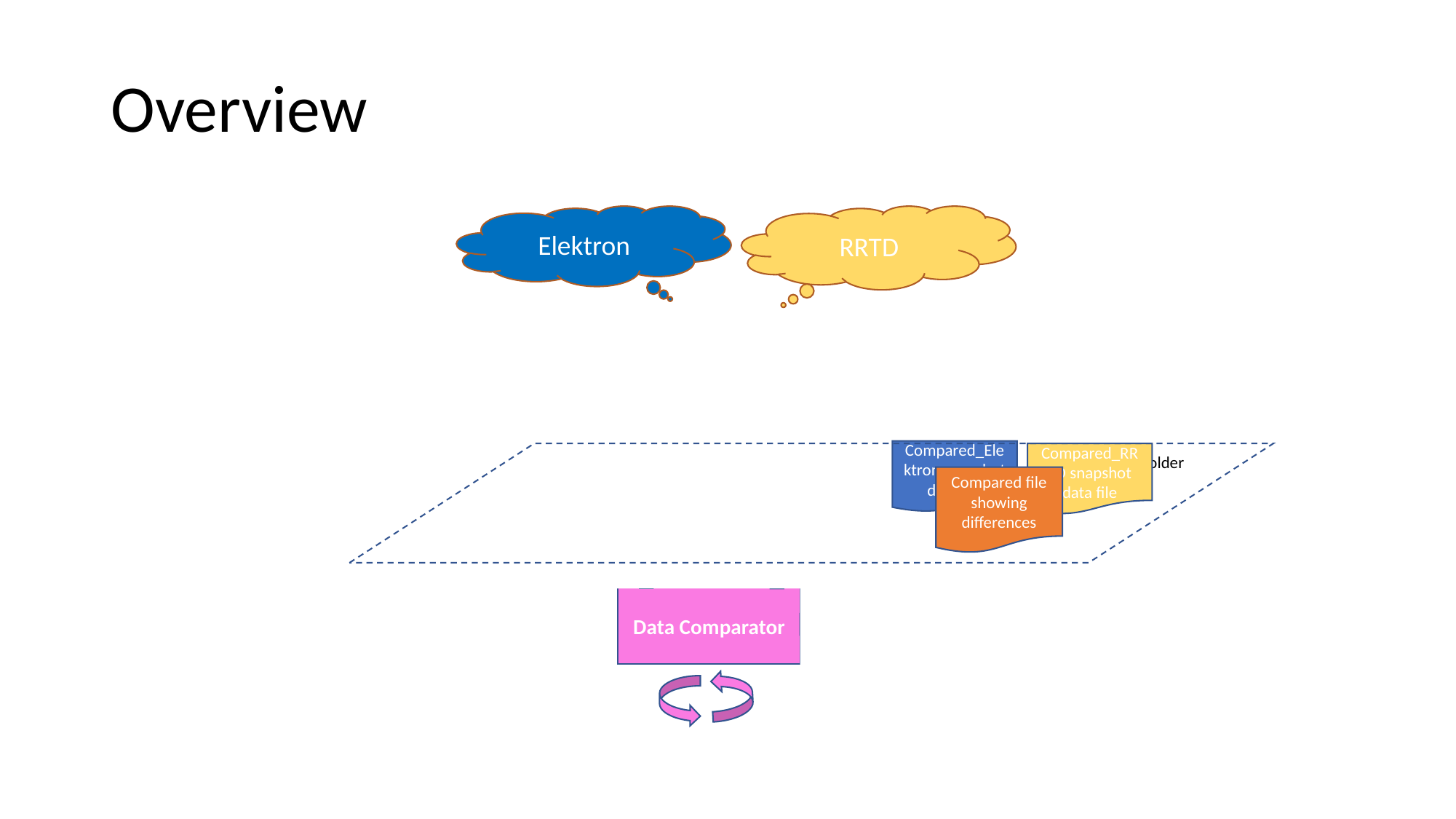

# Overview
Elektron
RRTD

Primary
Consumer
Compared
Consumer
Data Processor

Compared_Elektron snapshot data file

Compared_RRTD snapshot data file
Output folder
Elektron snapshot data file
RRTD snapshot data file
Compared file showing differences

Data Comparator